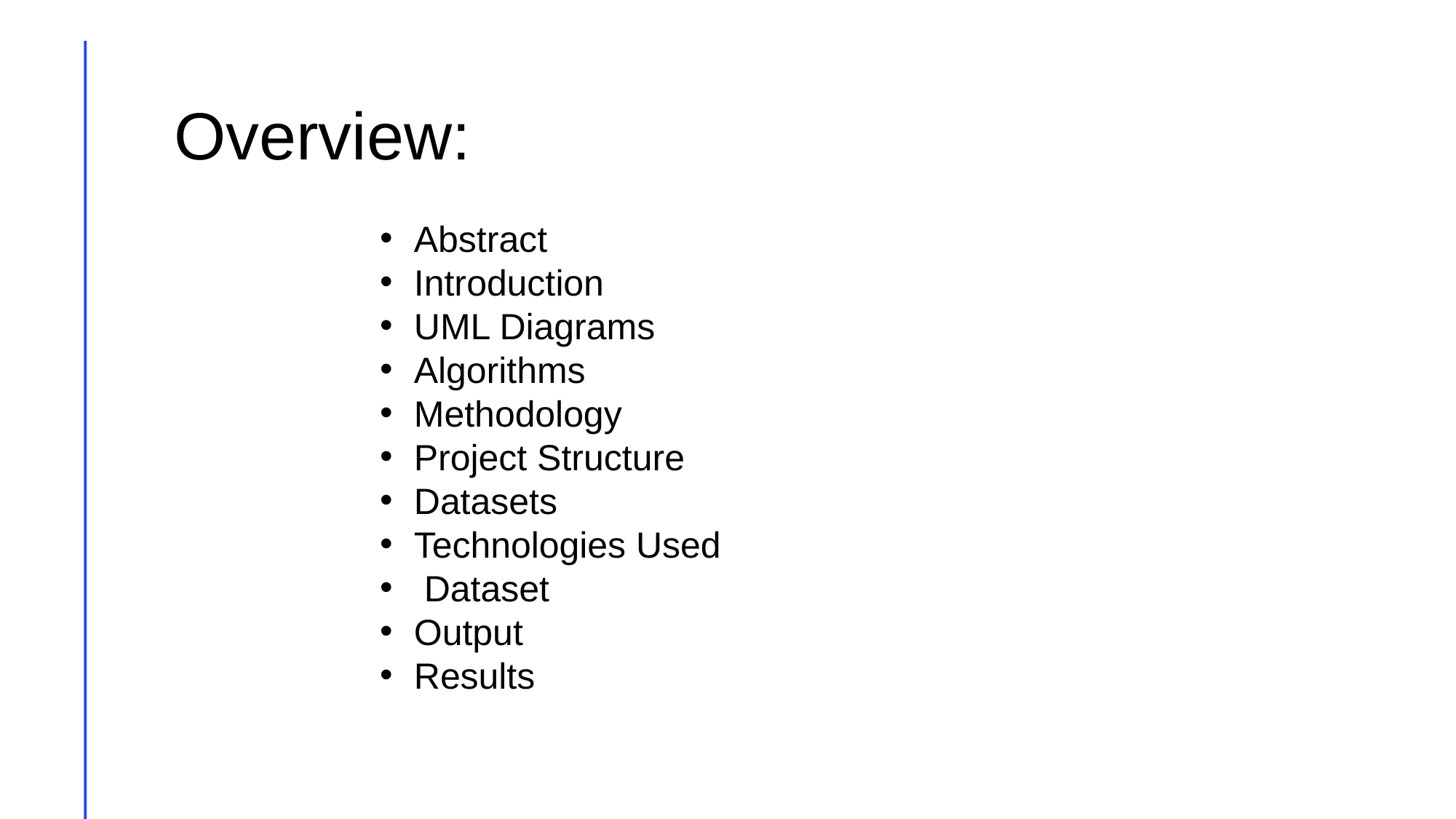

# Overview:
Abstract
Introduction
UML Diagrams
Algorithms
Methodology
Project Structure
Datasets
Technologies Used
 Dataset
Output
Results